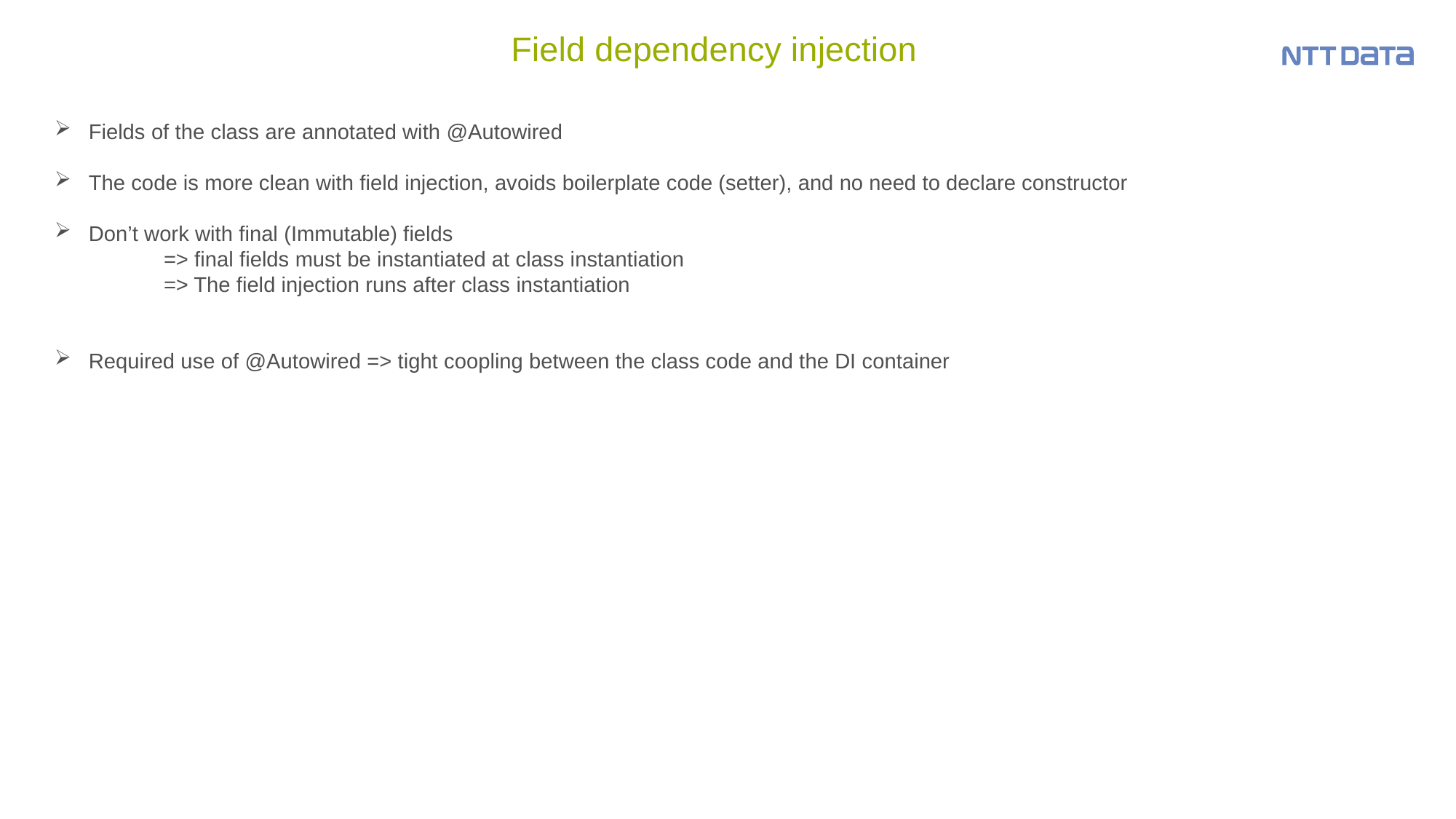

# Field dependency injection
Fields of the class are annotated with @Autowired

The code is more clean with field injection, avoids boilerplate code (setter), and no need to declare constructor

Don’t work with final (Immutable) fields
	=> final fields must be instantiated at class instantiation
	=> The field injection runs after class instantiation

Required use of @Autowired => tight coopling between the class code and the DI container